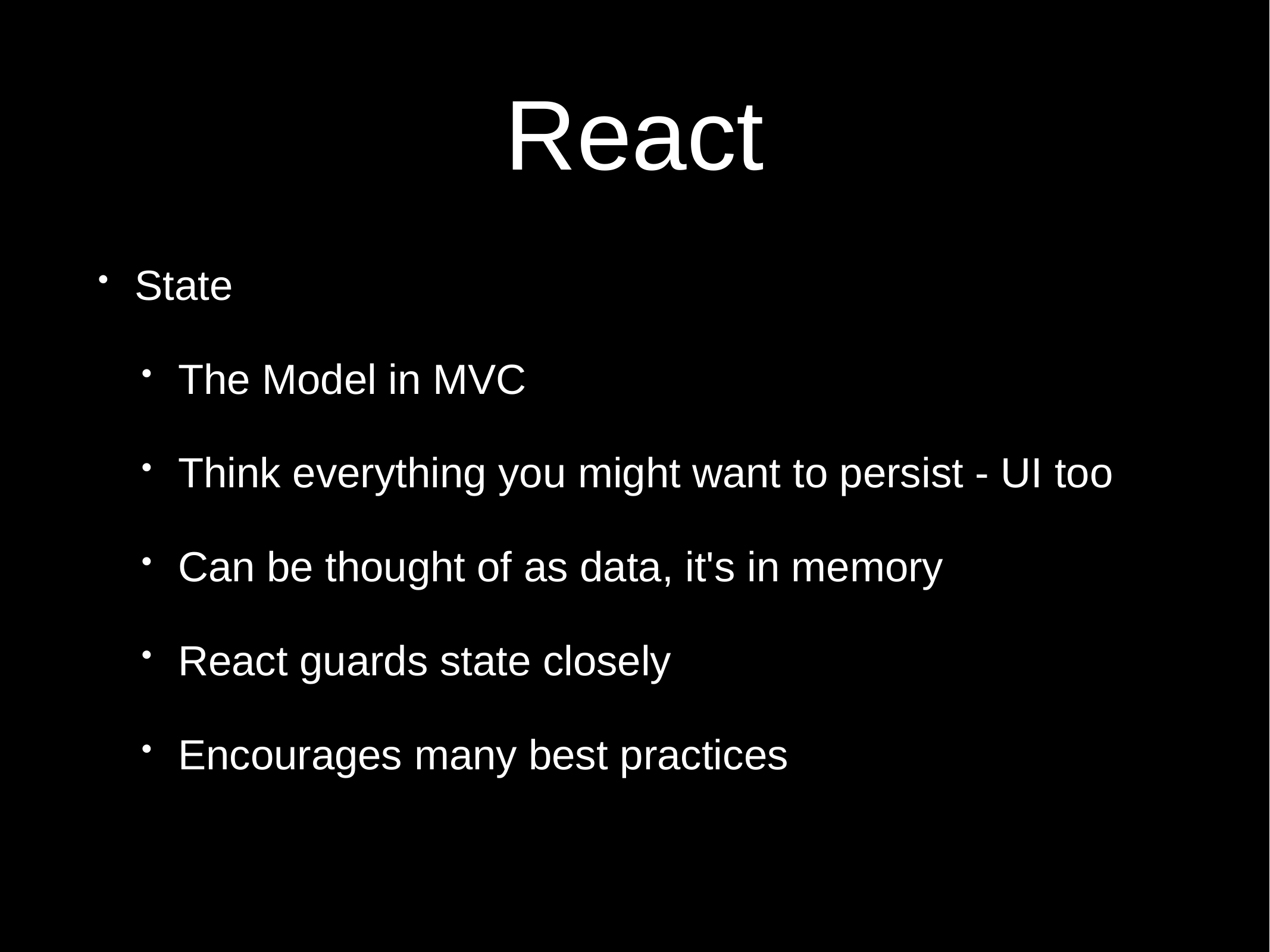

# React
State
The Model in MVC
Think everything you might want to persist - UI too
Can be thought of as data, it's in memory
React guards state closely
Encourages many best practices